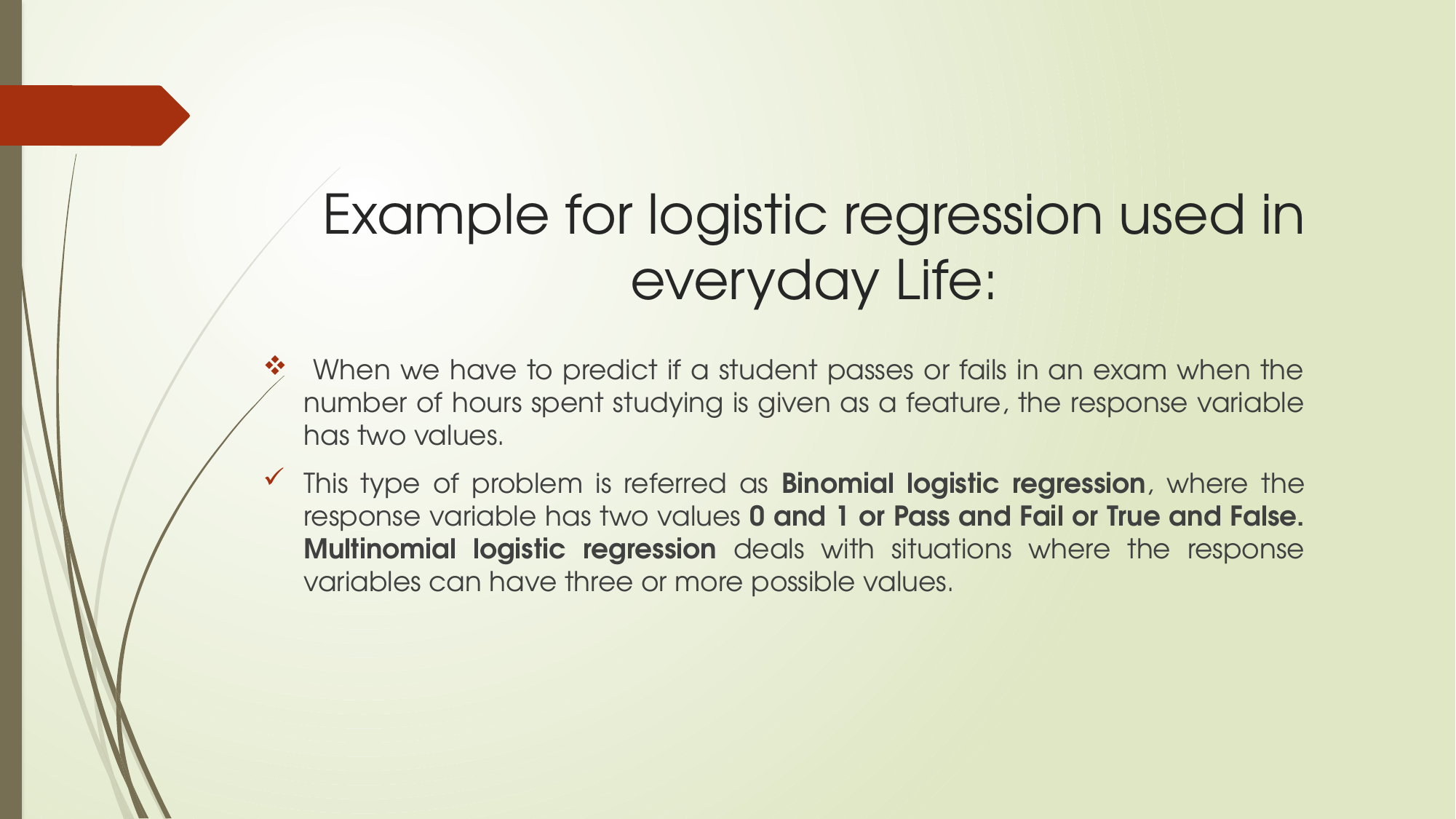

# Example for logistic regression used in everyday Life:
 When we have to predict if a student passes or fails in an exam when the number of hours spent studying is given as a feature, the response variable has two values.
This type of problem is referred as Binomial logistic regression, where the response variable has two values 0 and 1 or Pass and Fail or True and False. Multinomial logistic regression deals with situations where the response variables can have three or more possible values.